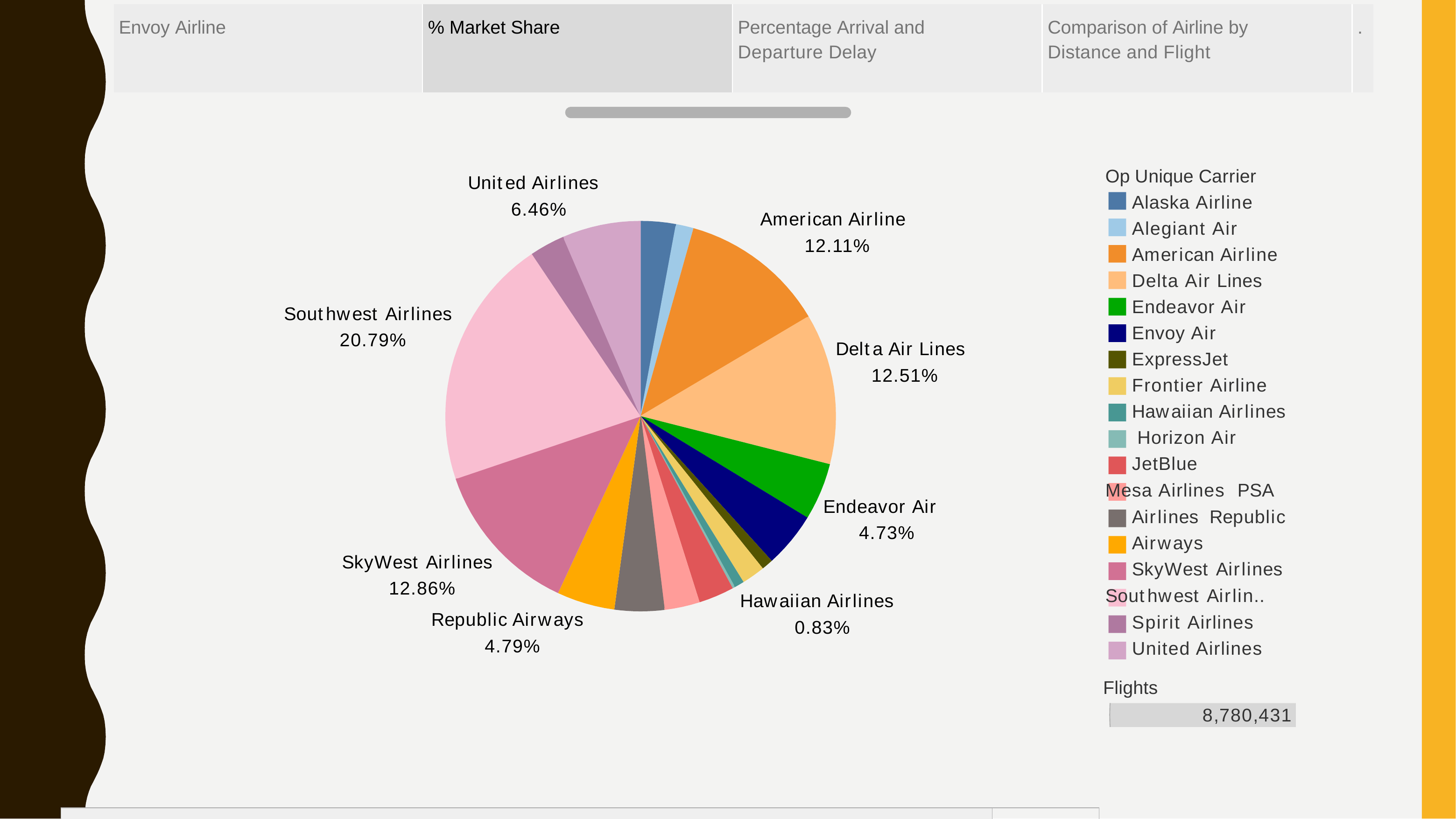

| Envoy Airline | % Market Share | Percentage Arrival and Departure Delay | Comparison of Airline by Distance and Flight | . |
| --- | --- | --- | --- | --- |

Op Unique Carrier  Alaska Airline  Alegiant Air  American Airline  Delta Air Lines  Endeavor Air  Envoy Air  ExpressJet  Frontier Airline  Hawaiian Airlines  Horizon Air  JetBlue
Mesa Airlines  PSA Airlines  Republic Airways  SkyWest Airlines
Southwest Airlin..  Spirit Airlines  United Airlines
Flights
United Airlines  6.46%

American Airline  12.11%

Southwest Airlines  20.79%

Delta Air Lines  12.51%

Endeavor Air  4.73%

SkyWest Airlines  12.86%
Republic Airways  4.79%

Hawaiian Airlines  0.83%

8,780,431